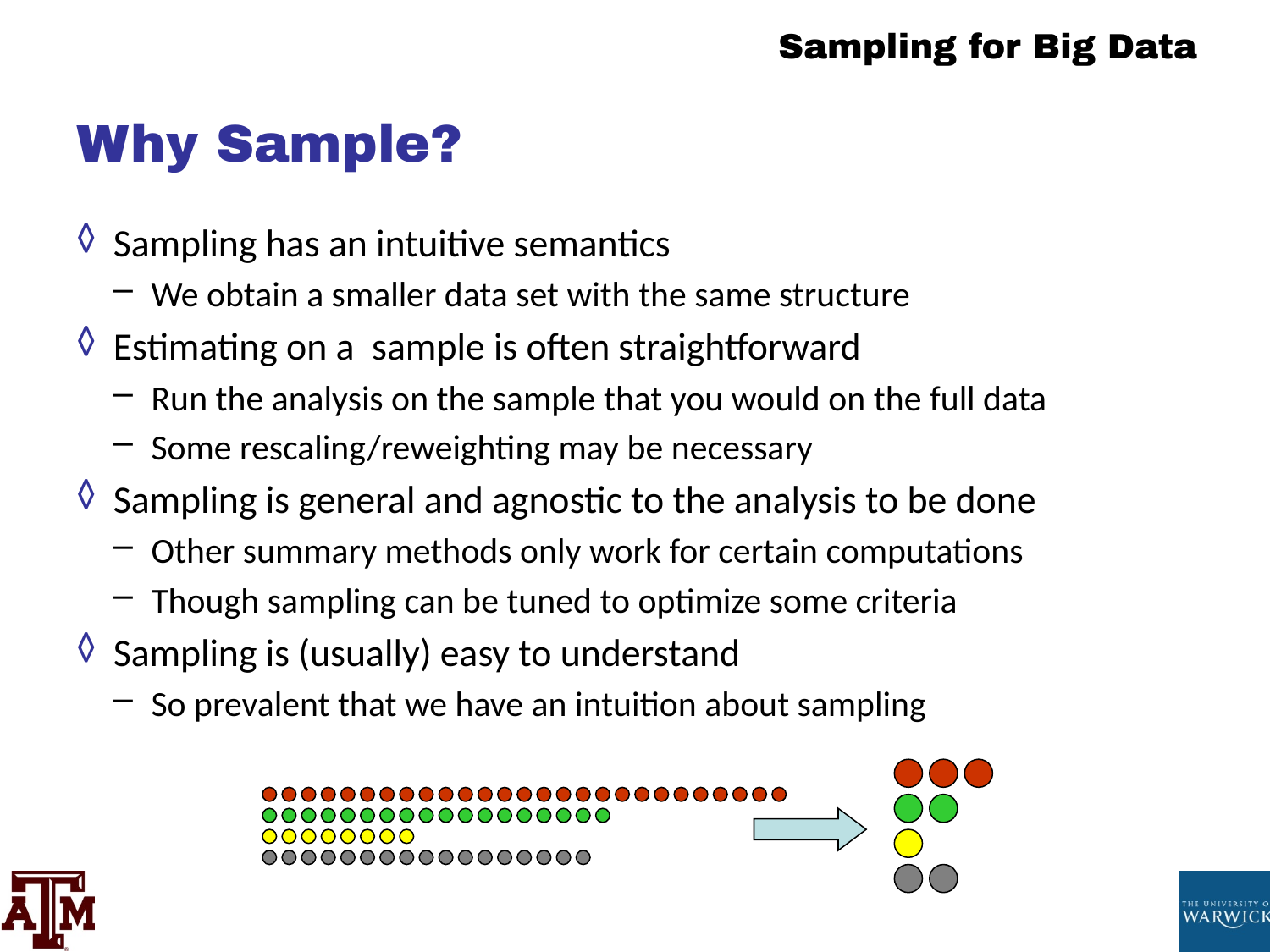

# Why Sample?
Sampling has an intuitive semantics
We obtain a smaller data set with the same structure
Estimating on a  sample is often straightforward
Run the analysis on the sample that you would on the full data
Some rescaling/reweighting may be necessary
Sampling is general and agnostic to the analysis to be done
Other summary methods only work for certain computations
Though sampling can be tuned to optimize some criteria
Sampling is (usually) easy to understand
So prevalent that we have an intuition about sampling